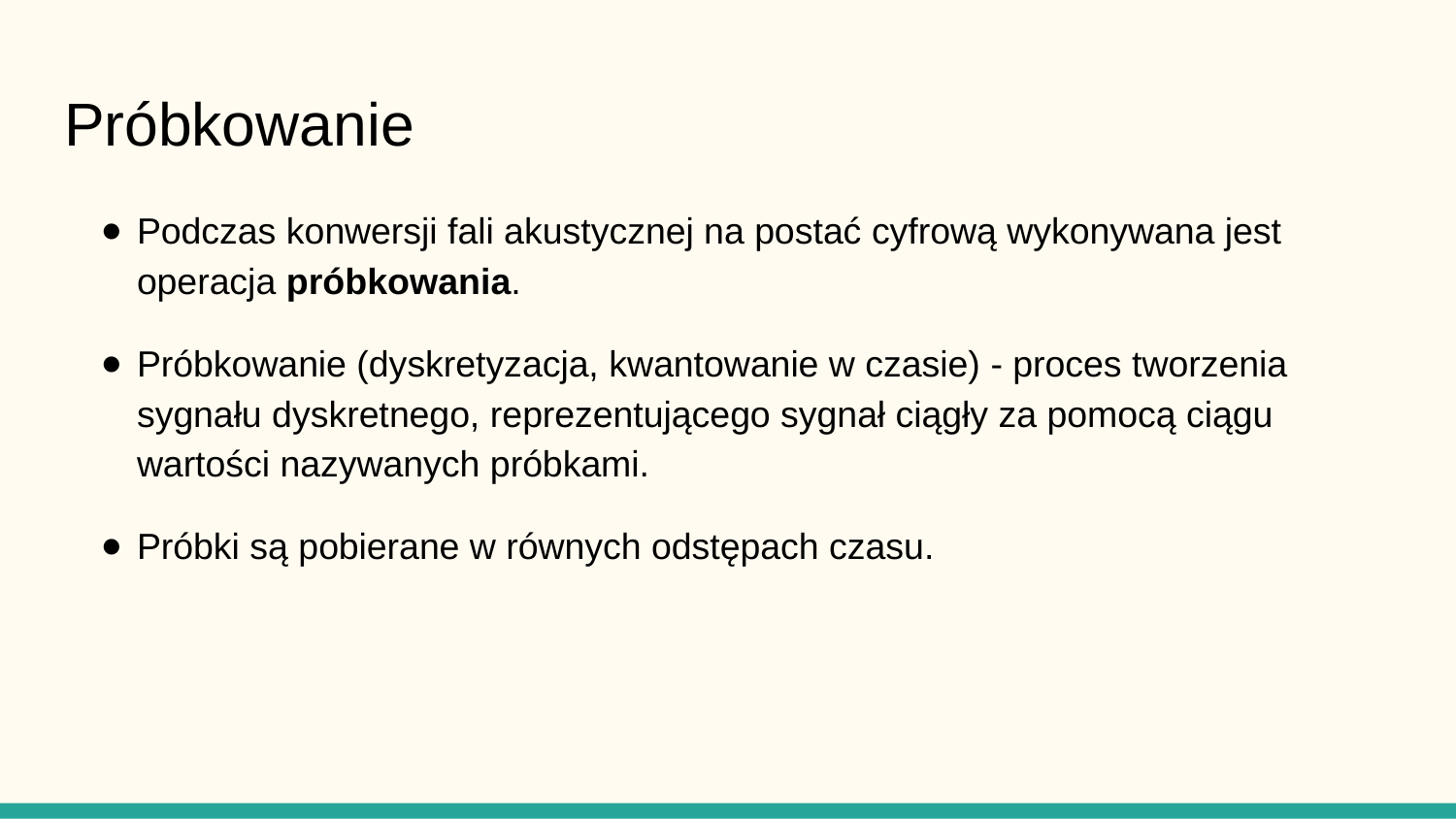

# Próbkowanie
Podczas konwersji fali akustycznej na postać cyfrową wykonywana jest operacja próbkowania.
Próbkowanie (dyskretyzacja, kwantowanie w czasie) - proces tworzenia sygnału dyskretnego, reprezentującego sygnał ciągły za pomocą ciągu wartości nazywanych próbkami.
Próbki są pobierane w równych odstępach czasu.